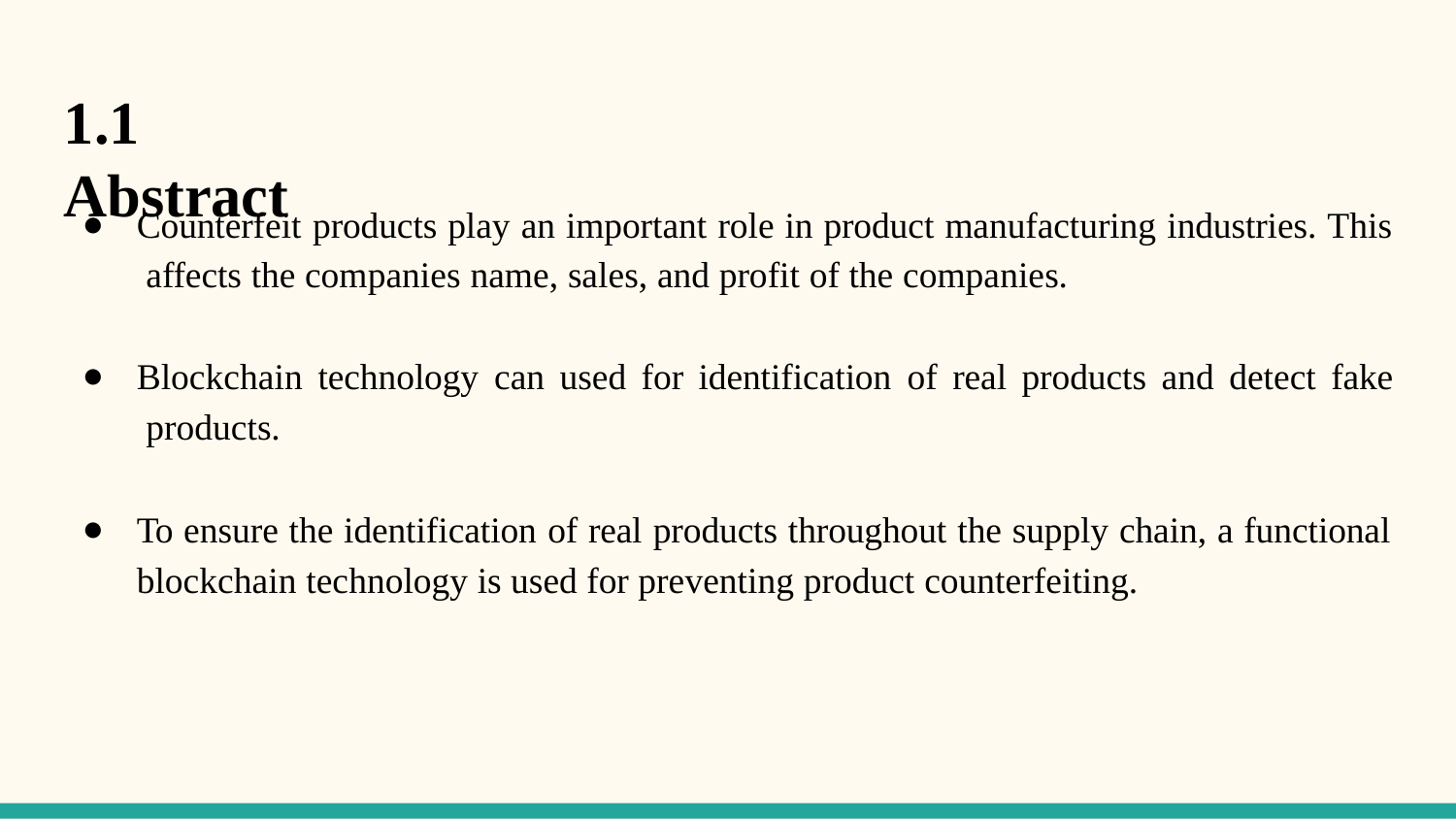

# 1.1 Abstract
Counterfeit products play an important role in product manufacturing industries. This  affects the companies name, sales, and profit of the companies.

Blockchain technology can used for identification of real products and detect fake  products.

To ensure the identification of real products throughout the supply chain, a functional
blockchain technology is used for preventing product counterfeiting.